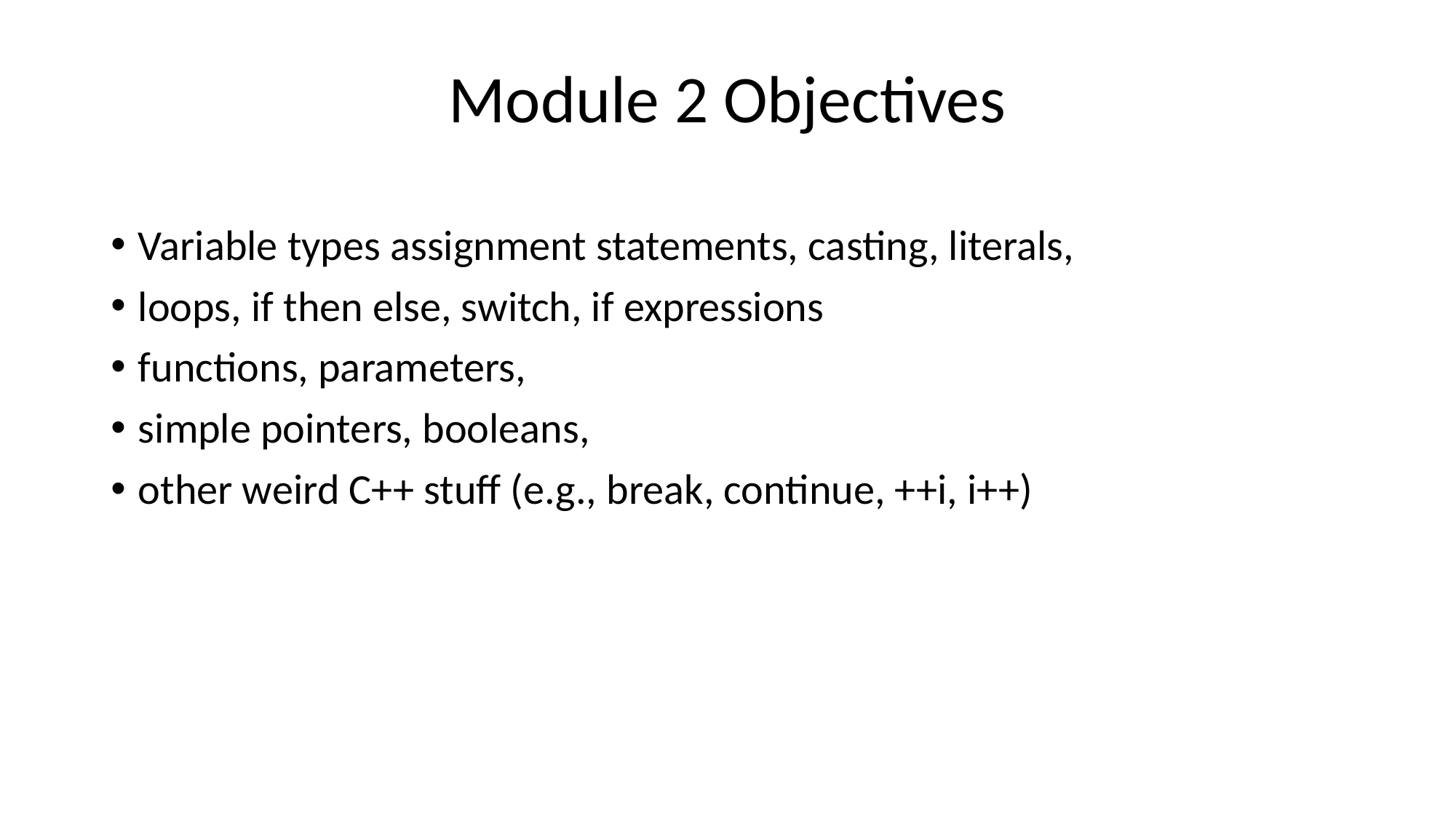

# Module 2 Objectives
Variable types assignment statements, casting, literals,
loops, if then else, switch, if expressions
functions, parameters,
simple pointers, booleans,
other weird C++ stuff (e.g., break, continue, ++i, i++)